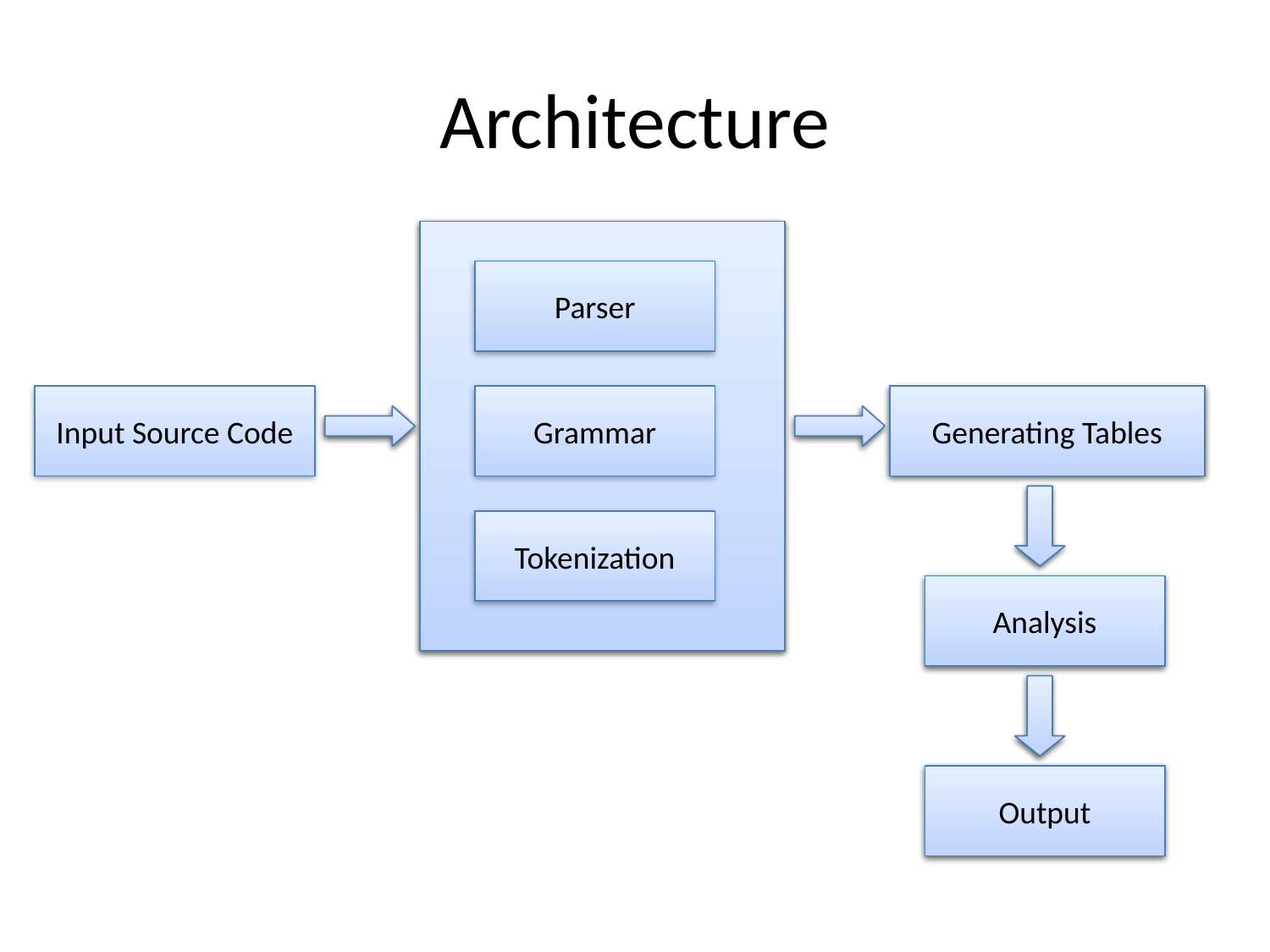

# Architecture

Parser
Parser
Parser
Input Source Code
Grammar
Tokenization
Generating Tables
Generating Tables

Grammar
Tokenization
Analysis
Analysis

Output
Output